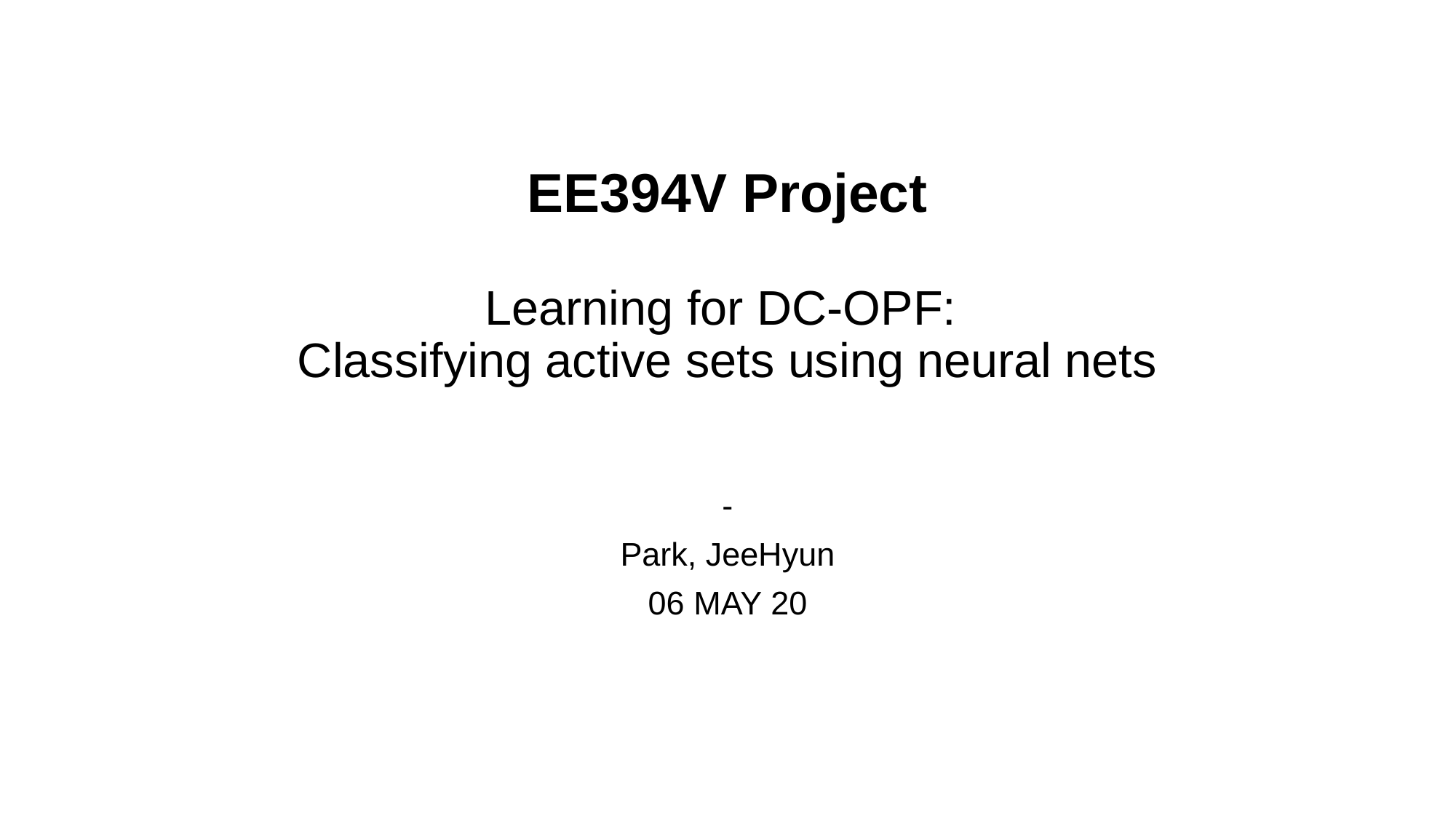

# EE394V Project Learning for DC-OPF: Classifying active sets using neural nets

-
Park, JeeHyun
06 MAY 20